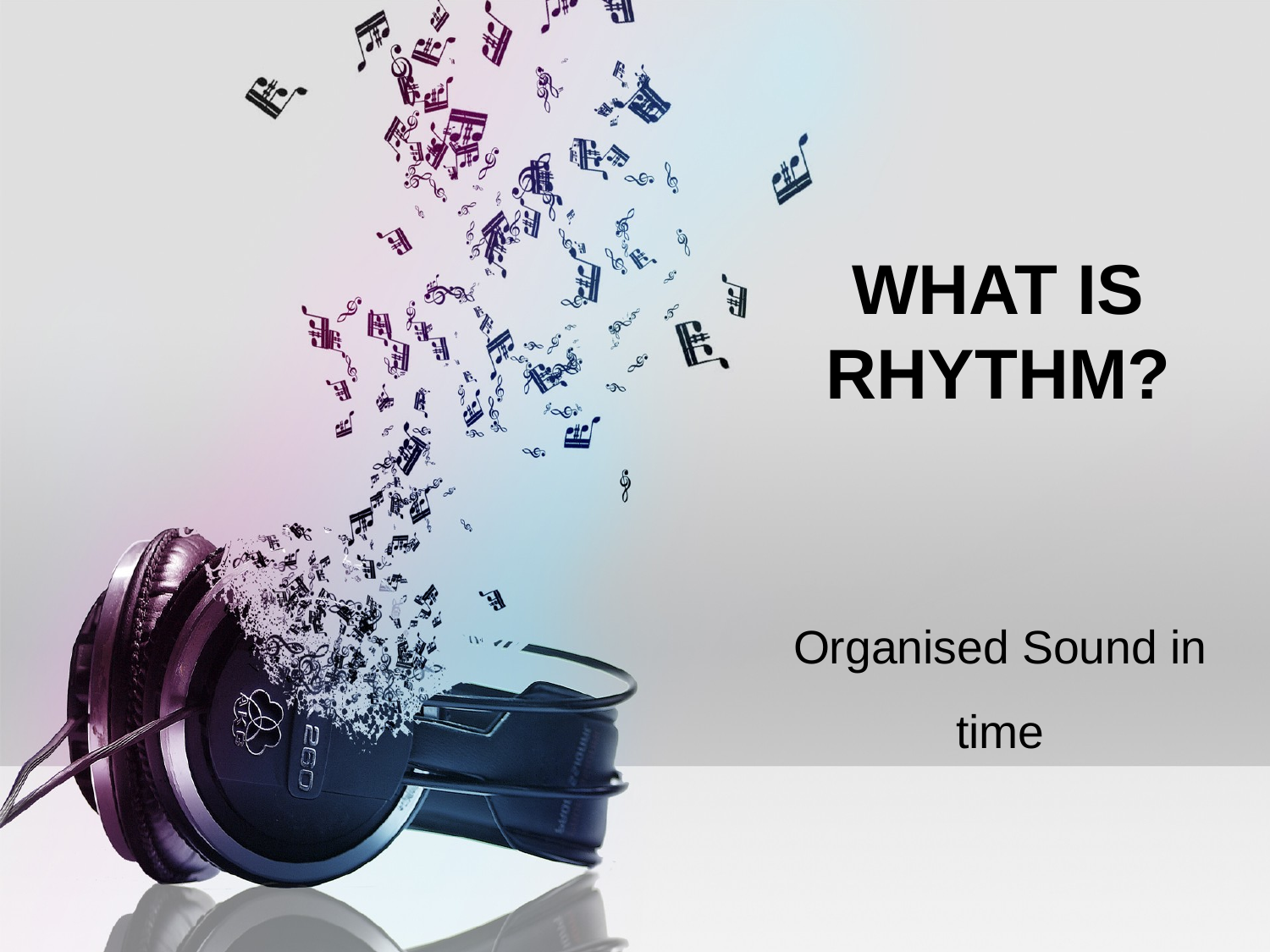

# What is rhythm?
Organised Sound in time